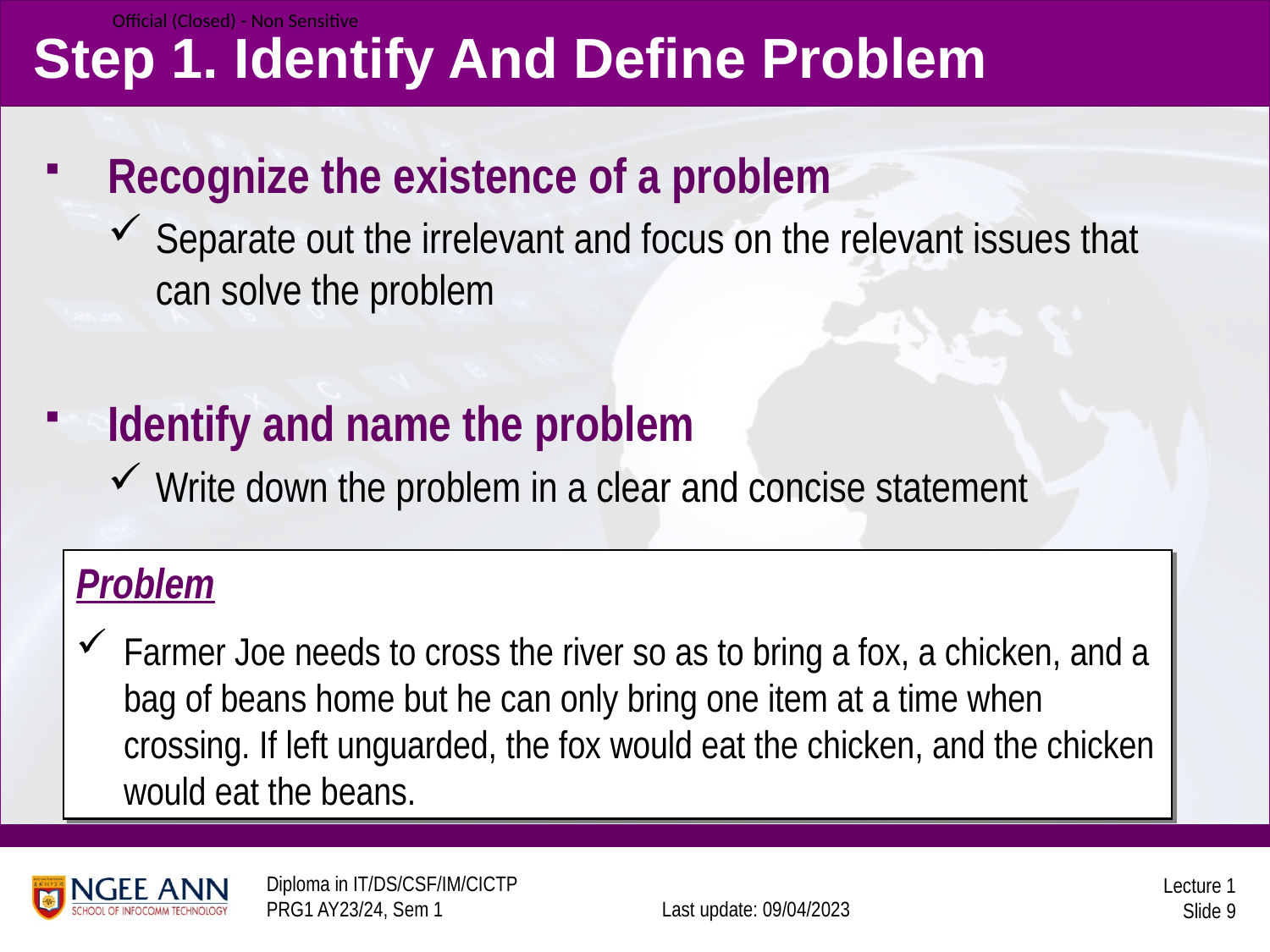

# Step 1. Identify And Define Problem
Recognize the existence of a problem
Separate out the irrelevant and focus on the relevant issues that can solve the problem

Identify and name the problem
Write down the problem in a clear and concise statement

Problem
Farmer Joe needs to cross the river so as to bring a fox, a chicken, and a bag of beans home but he can only bring one item at a time when crossing. If left unguarded, the fox would eat the chicken, and the chicken would eat the beans.